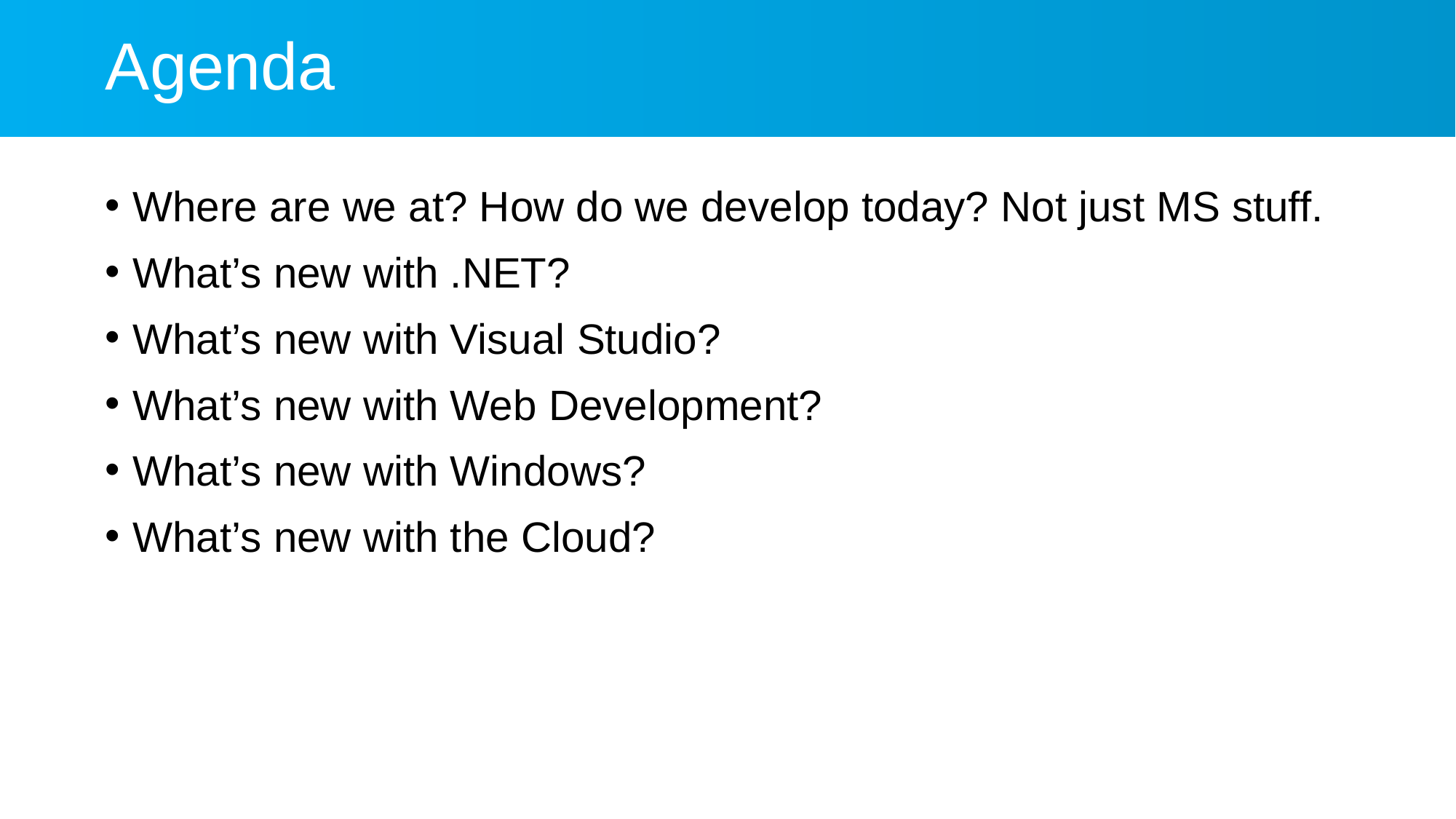

# Agenda
Where are we at? How do we develop today? Not just MS stuff.
What’s new with .NET?
What’s new with Visual Studio?
What’s new with Web Development?
What’s new with Windows?
What’s new with the Cloud?